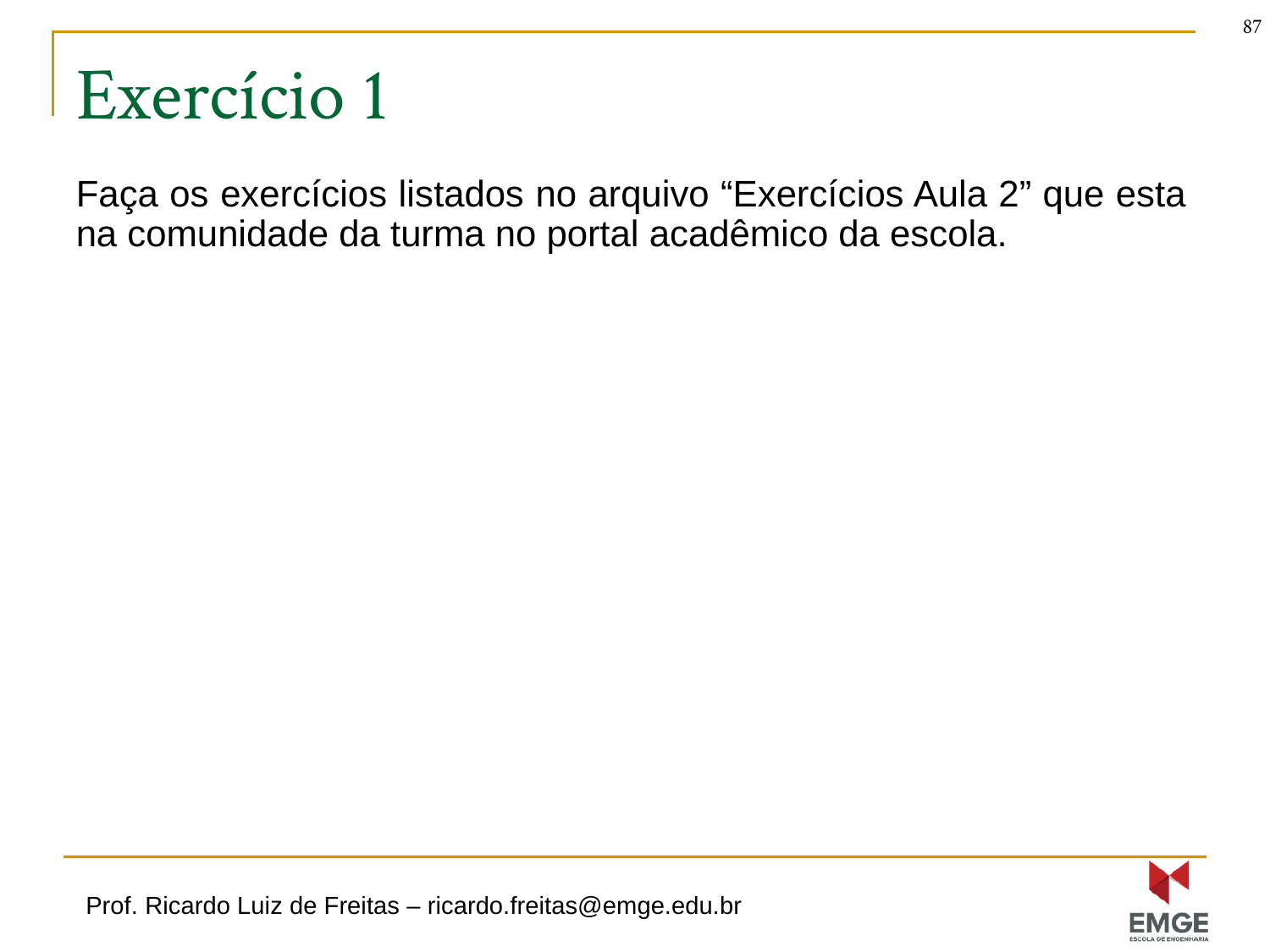

87
# Exercício 1
Faça os exercícios listados no arquivo “Exercícios Aula 2” que esta na comunidade da turma no portal acadêmico da escola.